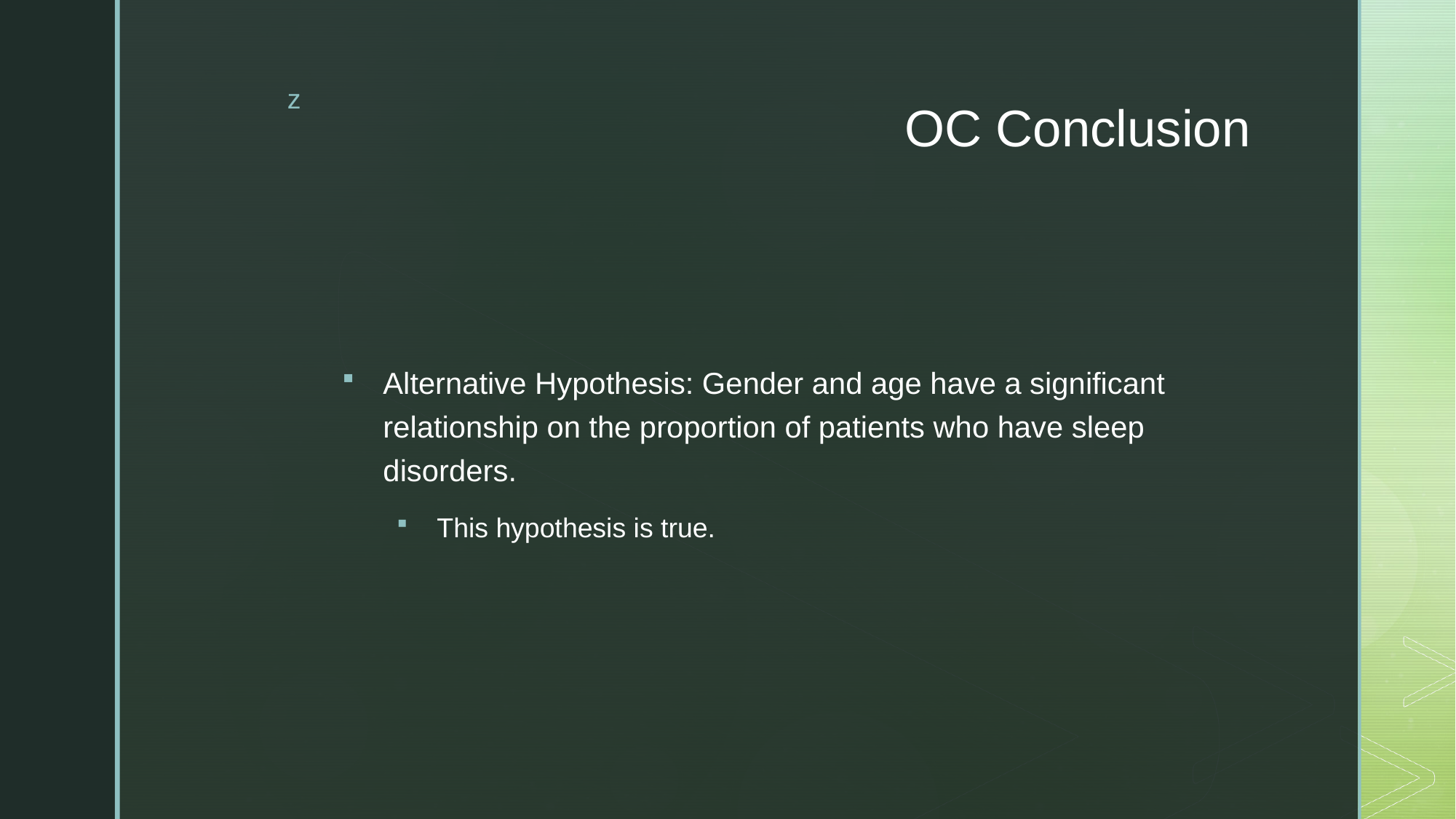

# OC Conclusion
Alternative Hypothesis: Gender and age have a significant relationship on the proportion of patients who have sleep disorders.
This hypothesis is true.